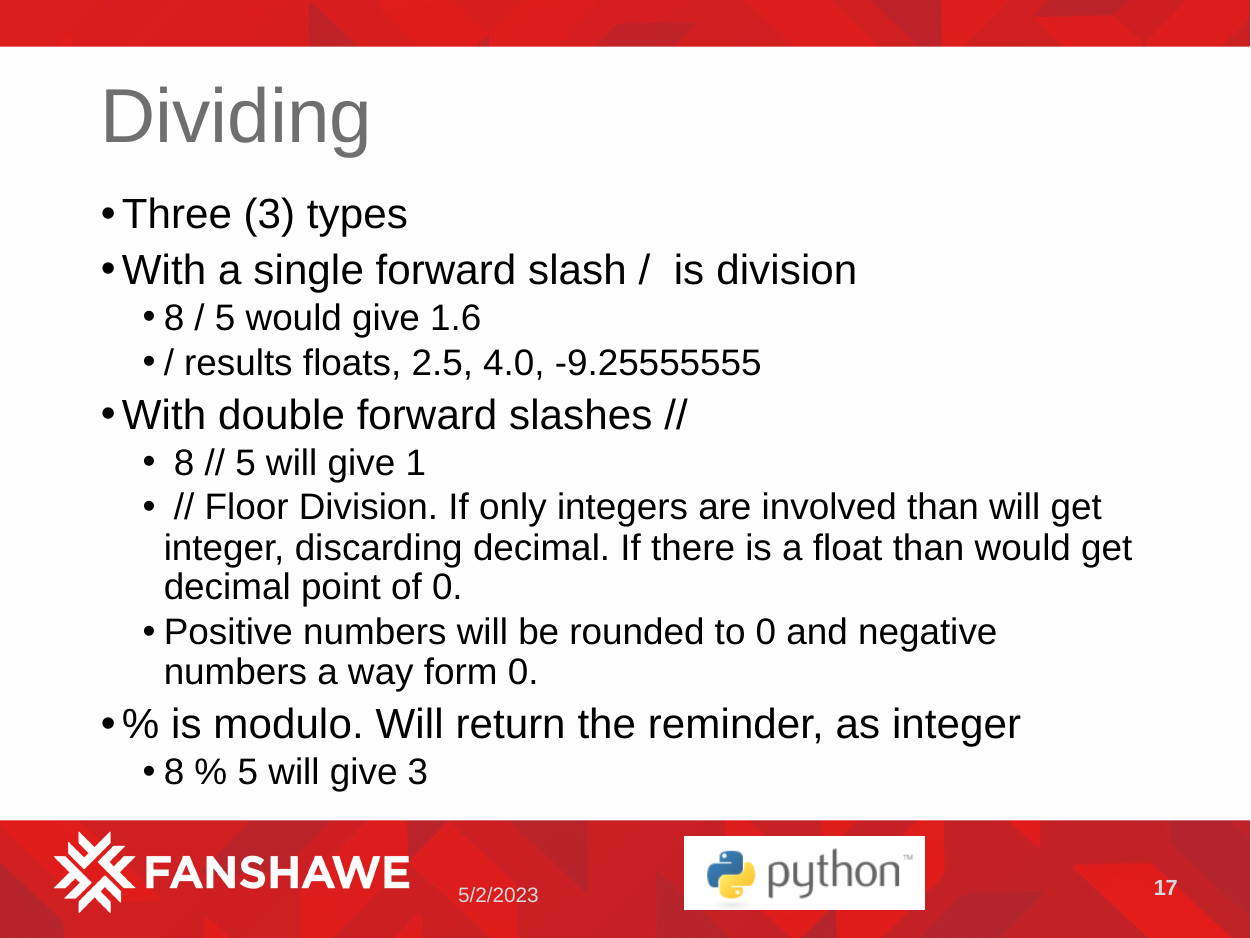

# Dividing
Three (3) types
With a single forward slash /  is division
8 / 5 would give 1.6
/ results floats, 2.5, 4.0, -9.25555555
With double forward slashes //
 8 // 5 will give 1
 // Floor Division. If only integers are involved than will get integer, discarding decimal. If there is a float than would get decimal point of 0.
Positive numbers will be rounded to 0 and negative numbers a way form 0.
% is modulo. Will return the reminder, as integer
8 % 5 will give 3
17
5/2/2023